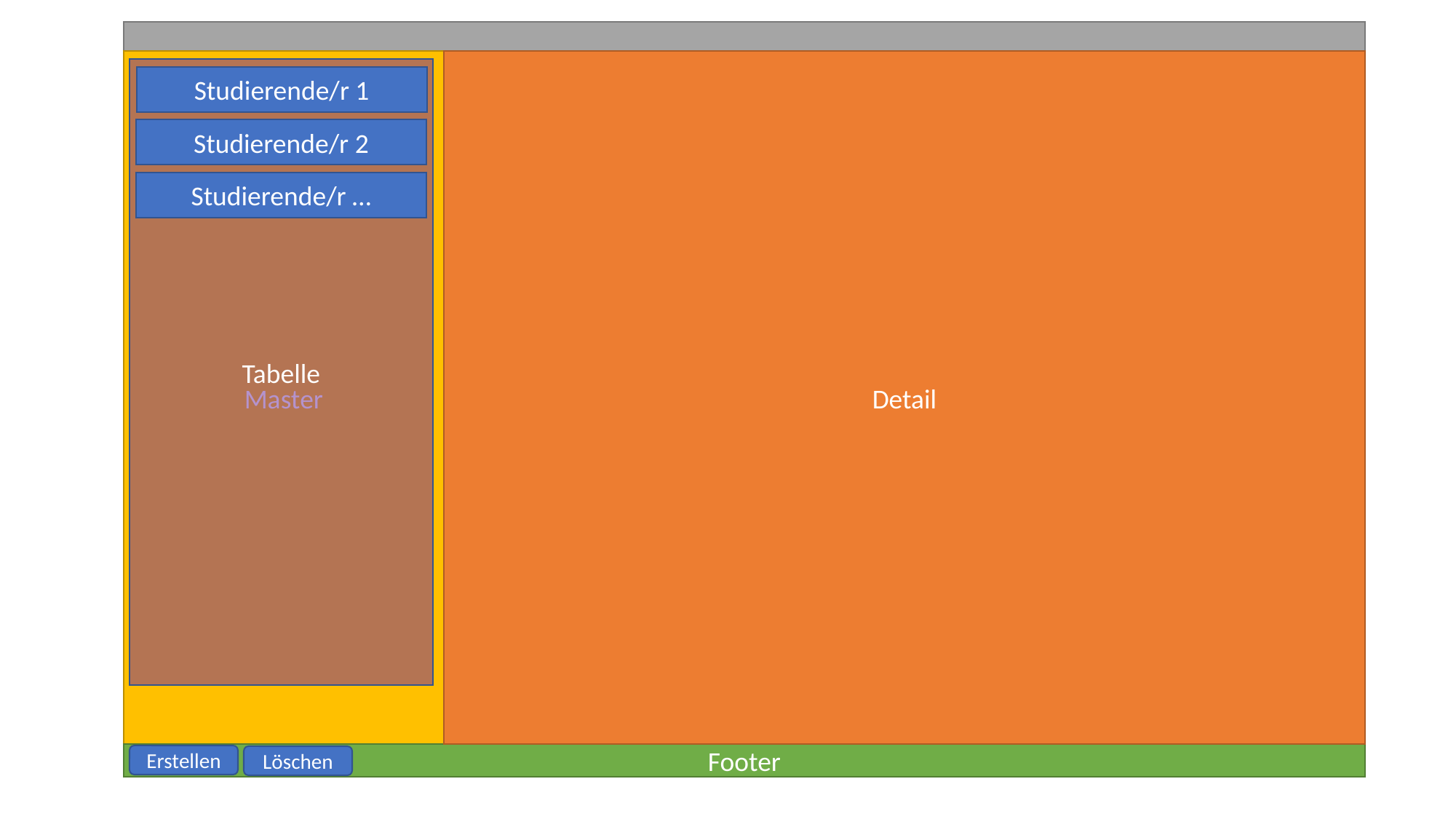

Master
Detail
Tabelle
Studierende/r 1
Studierende/r 2
Studierende/r …
Footer
Erstellen
Löschen